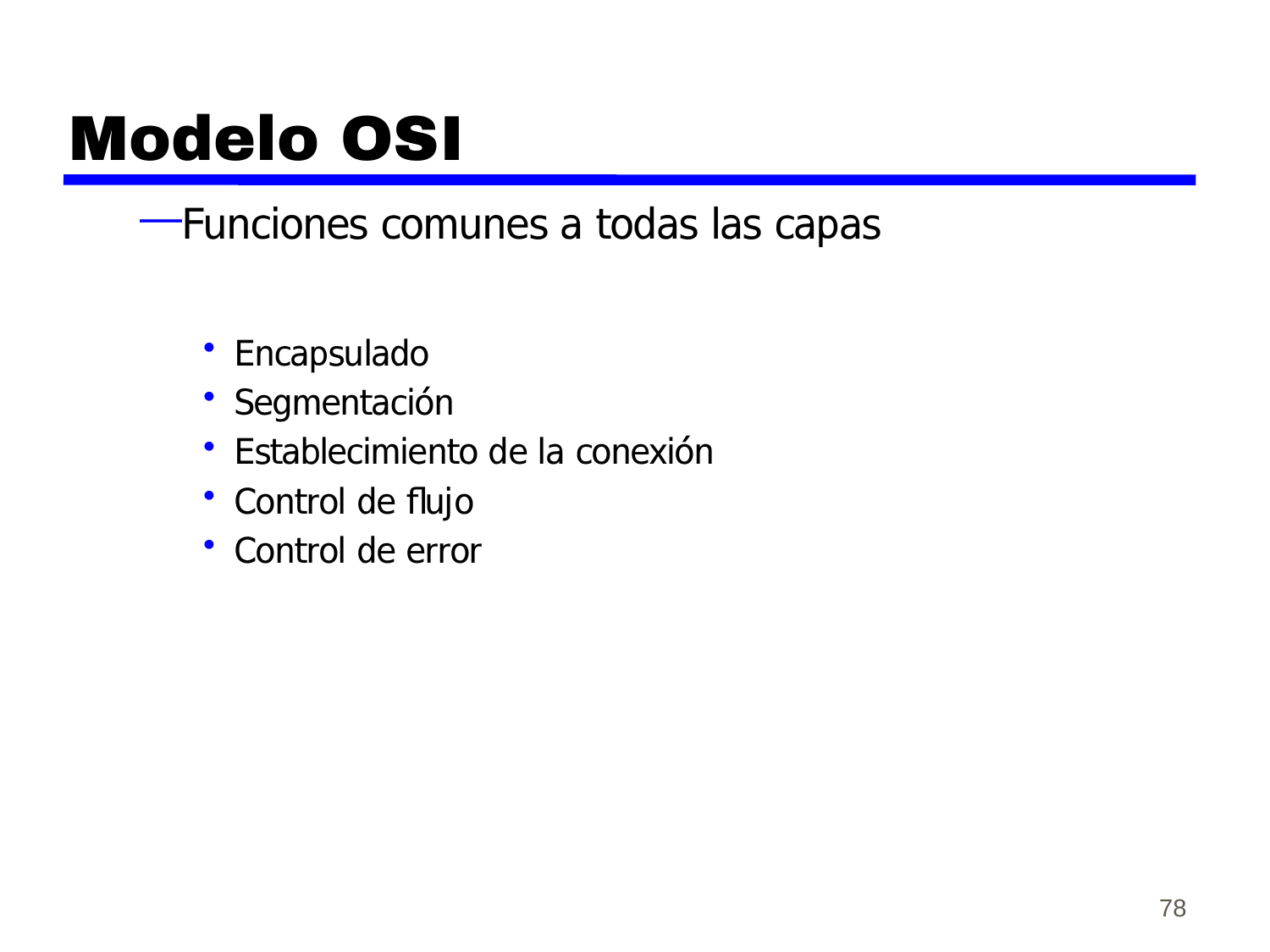

# Modelo OSI
Funciones comunes a todas las capas

Encapsulado
Segmentación
Establecimiento de la conexión
Control de flujo
Control de error
78